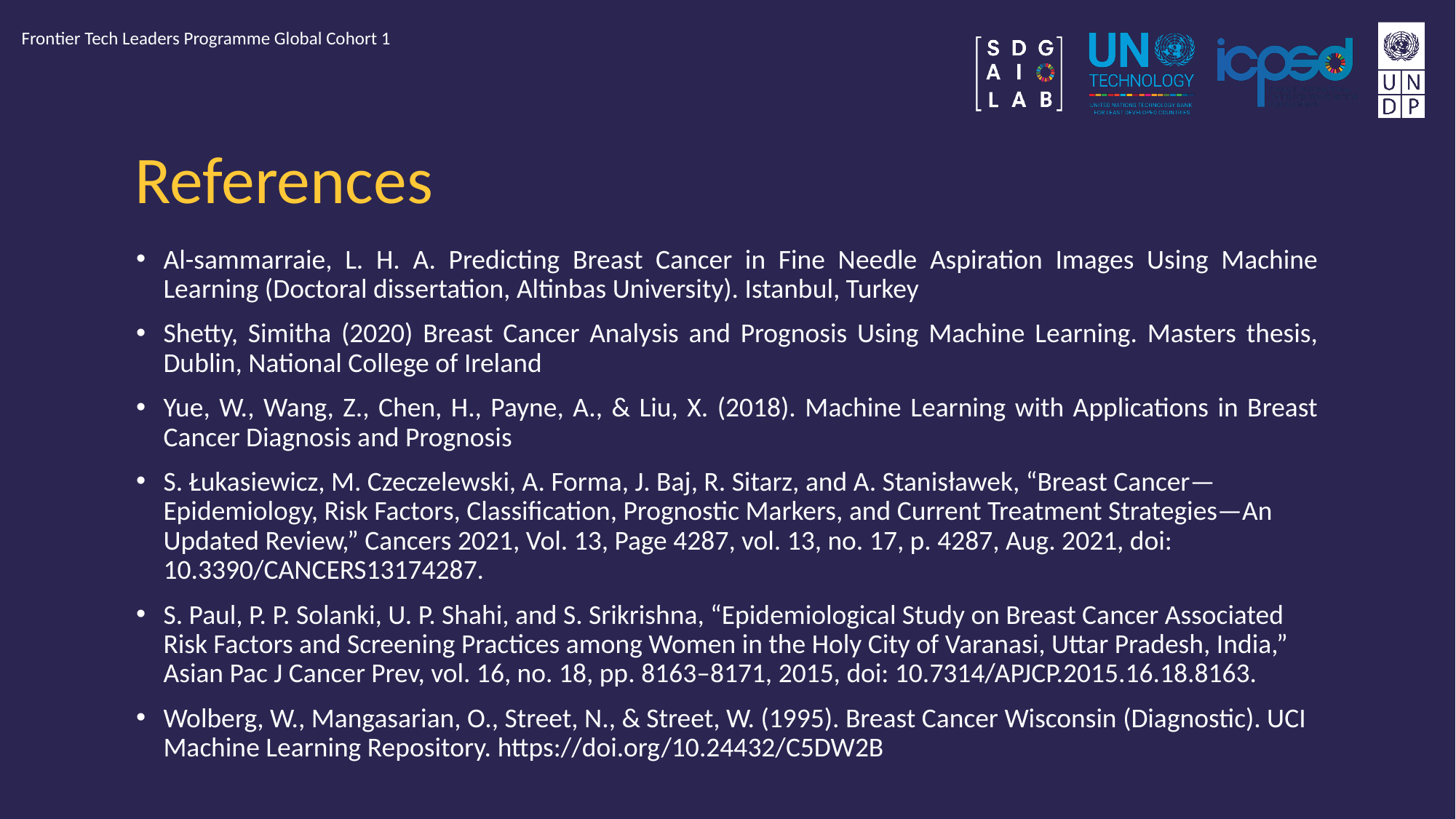

Frontier Tech Leaders Programme Global Cohort 1
# References
Al-sammarraie, L. H. A. Predicting Breast Cancer in Fine Needle Aspiration Images Using Machine Learning (Doctoral dissertation, Altinbas University). Istanbul, Turkey
Shetty, Simitha (2020) Breast Cancer Analysis and Prognosis Using Machine Learning. Masters thesis, Dublin, National College of Ireland
Yue, W., Wang, Z., Chen, H., Payne, A., & Liu, X. (2018). Machine Learning with Applications in Breast Cancer Diagnosis and Prognosis
S. Łukasiewicz, M. Czeczelewski, A. Forma, J. Baj, R. Sitarz, and A. Stanisławek, “Breast Cancer—Epidemiology, Risk Factors, Classification, Prognostic Markers, and Current Treatment Strategies—An Updated Review,” Cancers 2021, Vol. 13, Page 4287, vol. 13, no. 17, p. 4287, Aug. 2021, doi: 10.3390/CANCERS13174287.
S. Paul, P. P. Solanki, U. P. Shahi, and S. Srikrishna, “Epidemiological Study on Breast Cancer Associated Risk Factors and Screening Practices among Women in the Holy City of Varanasi, Uttar Pradesh, India,” Asian Pac J Cancer Prev, vol. 16, no. 18, pp. 8163–8171, 2015, doi: 10.7314/APJCP.2015.16.18.8163.
Wolberg, W., Mangasarian, O., Street, N., & Street, W. (1995). Breast Cancer Wisconsin (Diagnostic). UCI Machine Learning Repository. https://doi.org/10.24432/C5DW2B